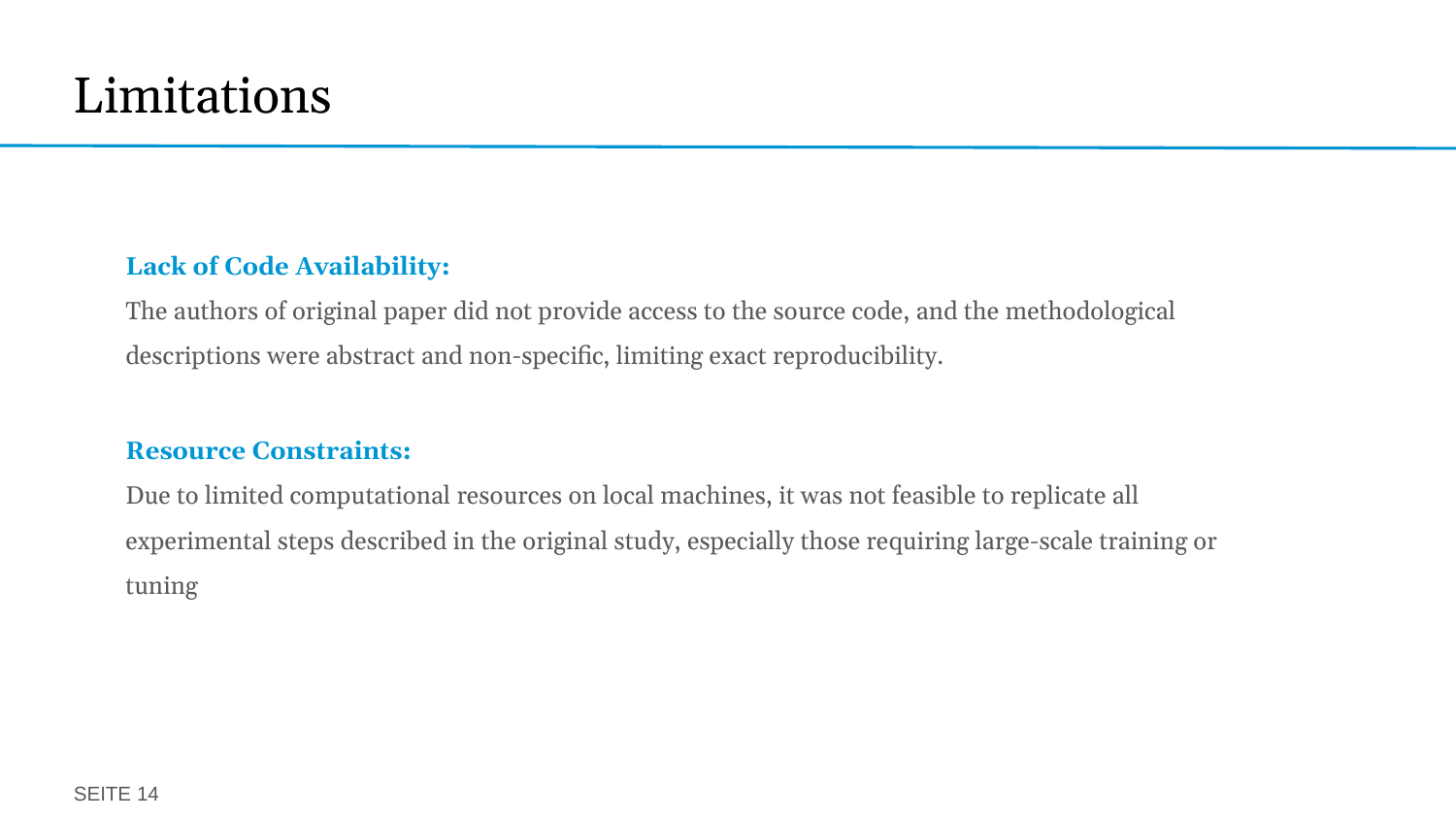

# Limitations
Lack of Code Availability:
The authors of original paper did not provide access to the source code, and the methodological descriptions were abstract and non-specific, limiting exact reproducibility.
Resource Constraints:
Due to limited computational resources on local machines, it was not feasible to replicate all experimental steps described in the original study, especially those requiring large-scale training or tuning

|  |
| --- |
SEITE 14